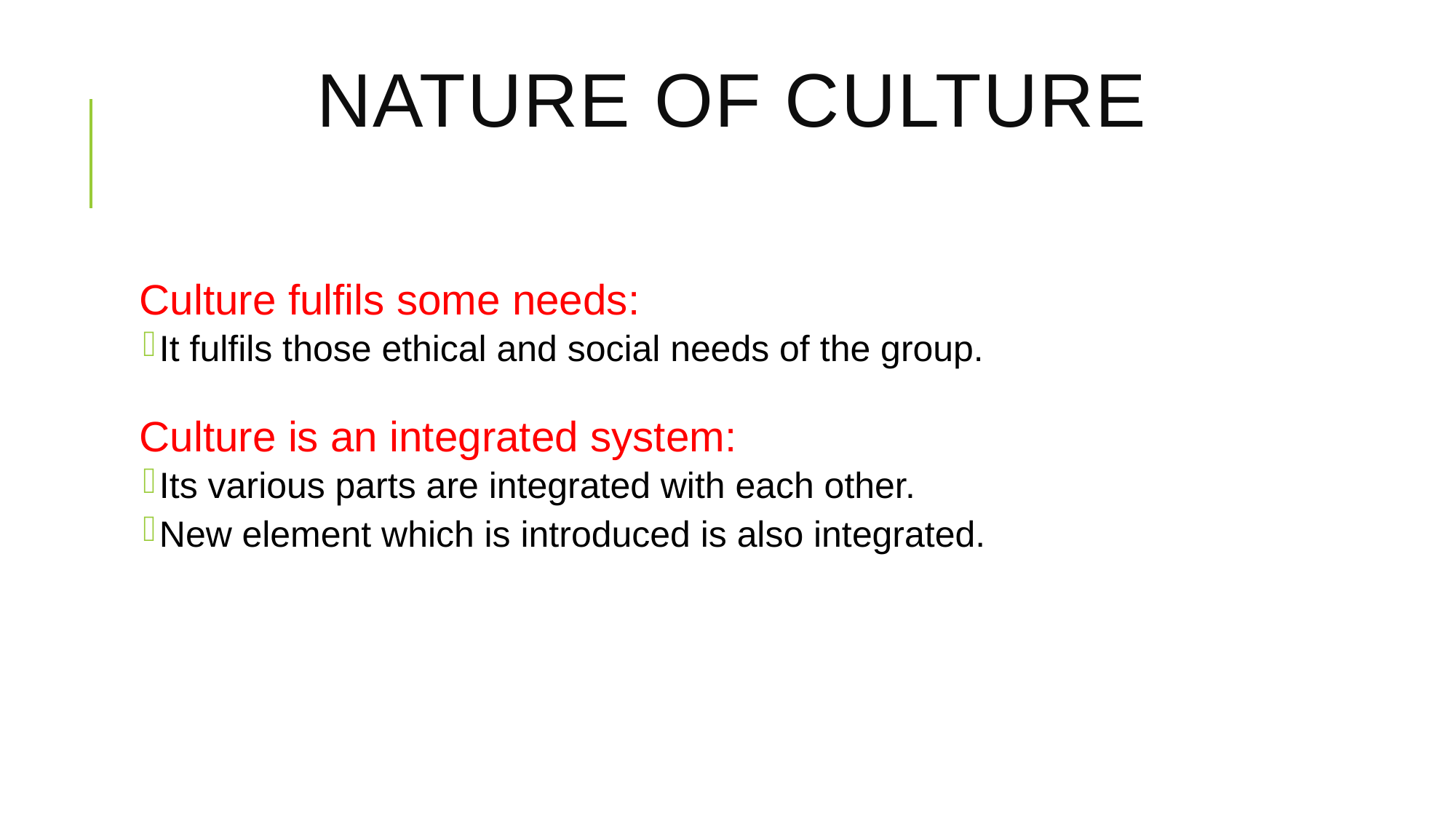

# Nature of culture
Culture fulfils some needs:
It fulfils those ethical and social needs of the group.
Culture is an integrated system:
Its various parts are integrated with each other.
New element which is introduced is also integrated.